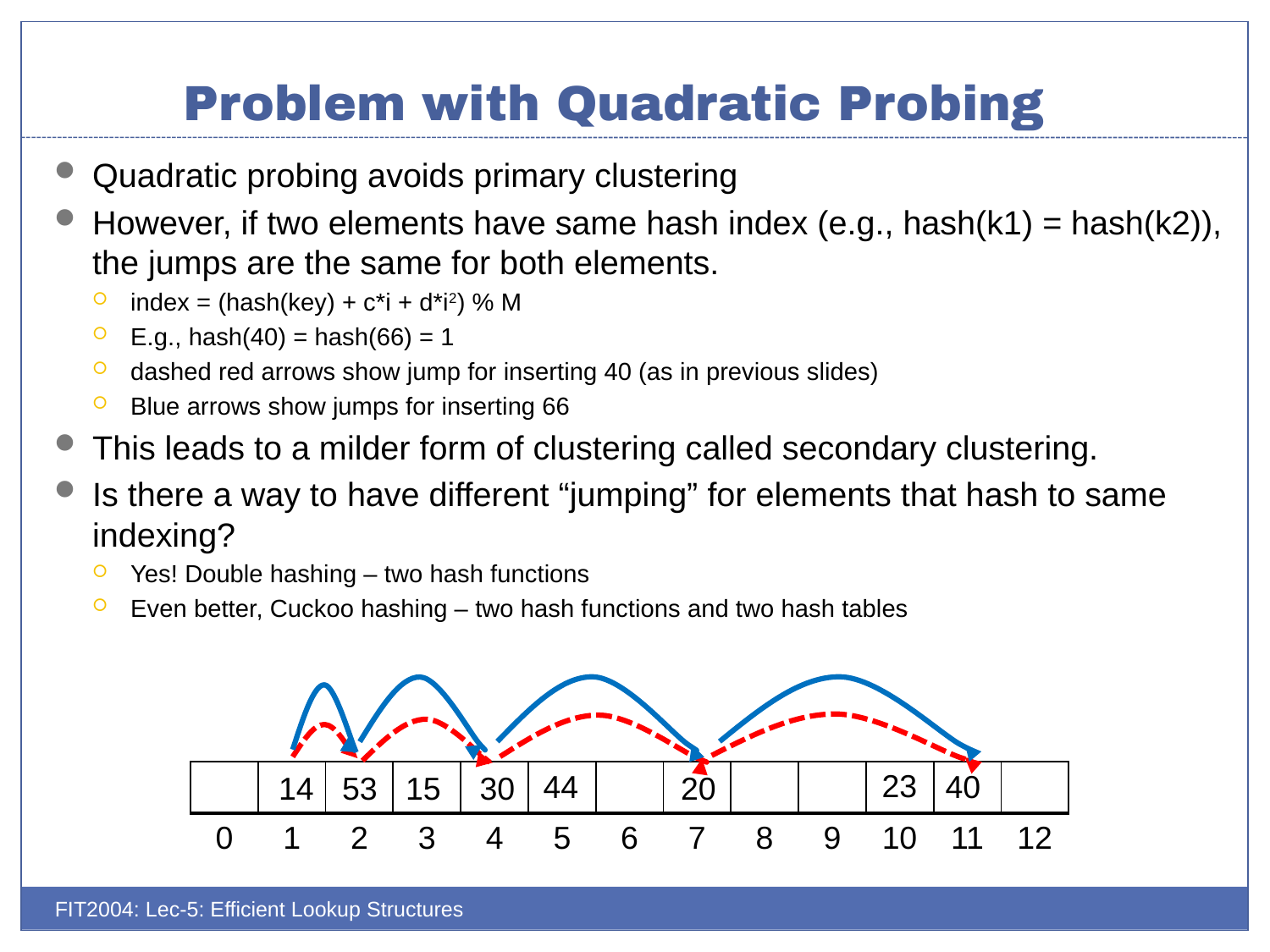

# Problem with Quadratic Probing
Quadratic probing avoids primary clustering
However, if two elements have same hash index (e.g., hash(k1) = hash(k2)), the jumps are the same for both elements.
index = (hash(key) + c*i + d*i2) % M
E.g., hash(40) = hash(66) = 1
dashed red arrows show jump for inserting 40 (as in previous slides)
Blue arrows show jumps for inserting 66
This leads to a milder form of clustering called secondary clustering.
Is there a way to have different “jumping” for elements that hash to same indexing?
Yes! Double hashing – two hash functions
Even better, Cuckoo hashing – two hash functions and two hash tables

23
44
40
|  |  |  |  |  |  |  |  |  |  |  |  |  |
| --- | --- | --- | --- | --- | --- | --- | --- | --- | --- | --- | --- | --- |
14
53
15
30
20
| 0 | 1 | 2 | 3 | 4 | 5 | 6 | 7 | 8 | 9 | 10 | 11 | 12 |
| --- | --- | --- | --- | --- | --- | --- | --- | --- | --- | --- | --- | --- |
FIT2004: Lec-5: Efficient Lookup Structures